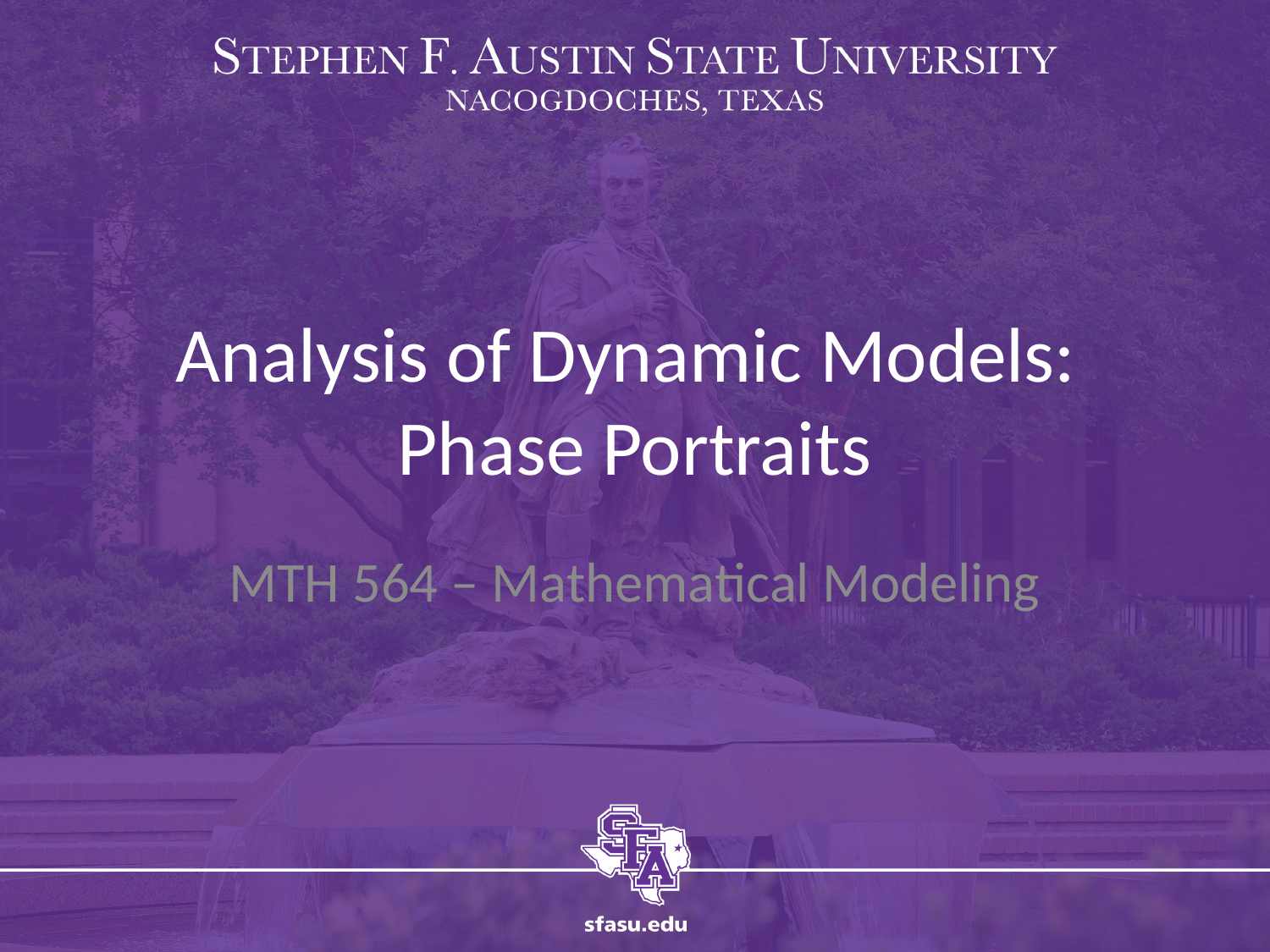

# Analysis of Dynamic Models: Phase Portraits
MTH 564 – Mathematical Modeling